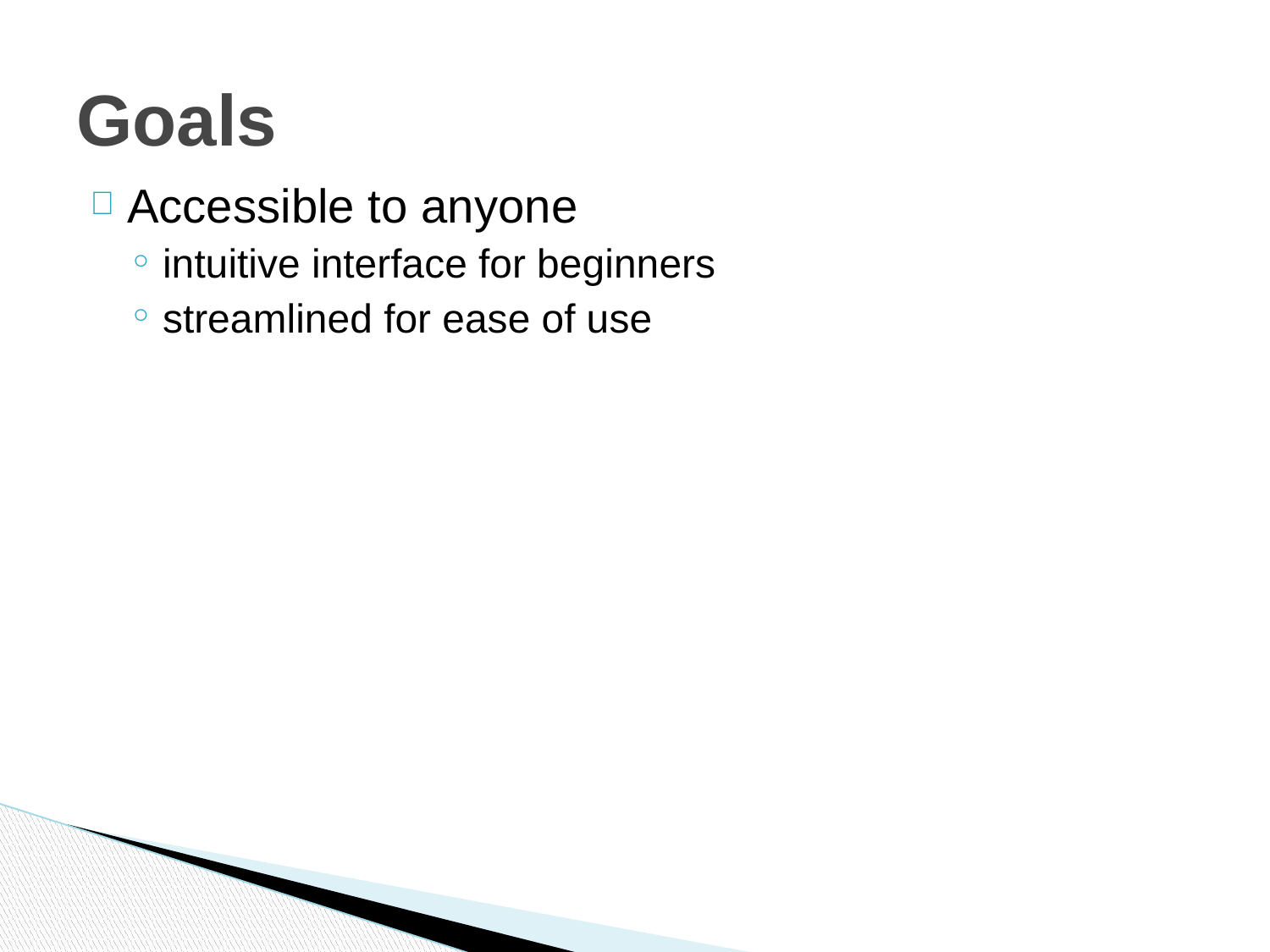

# Goals
Accessible to anyone
intuitive interface for beginners
streamlined for ease of use